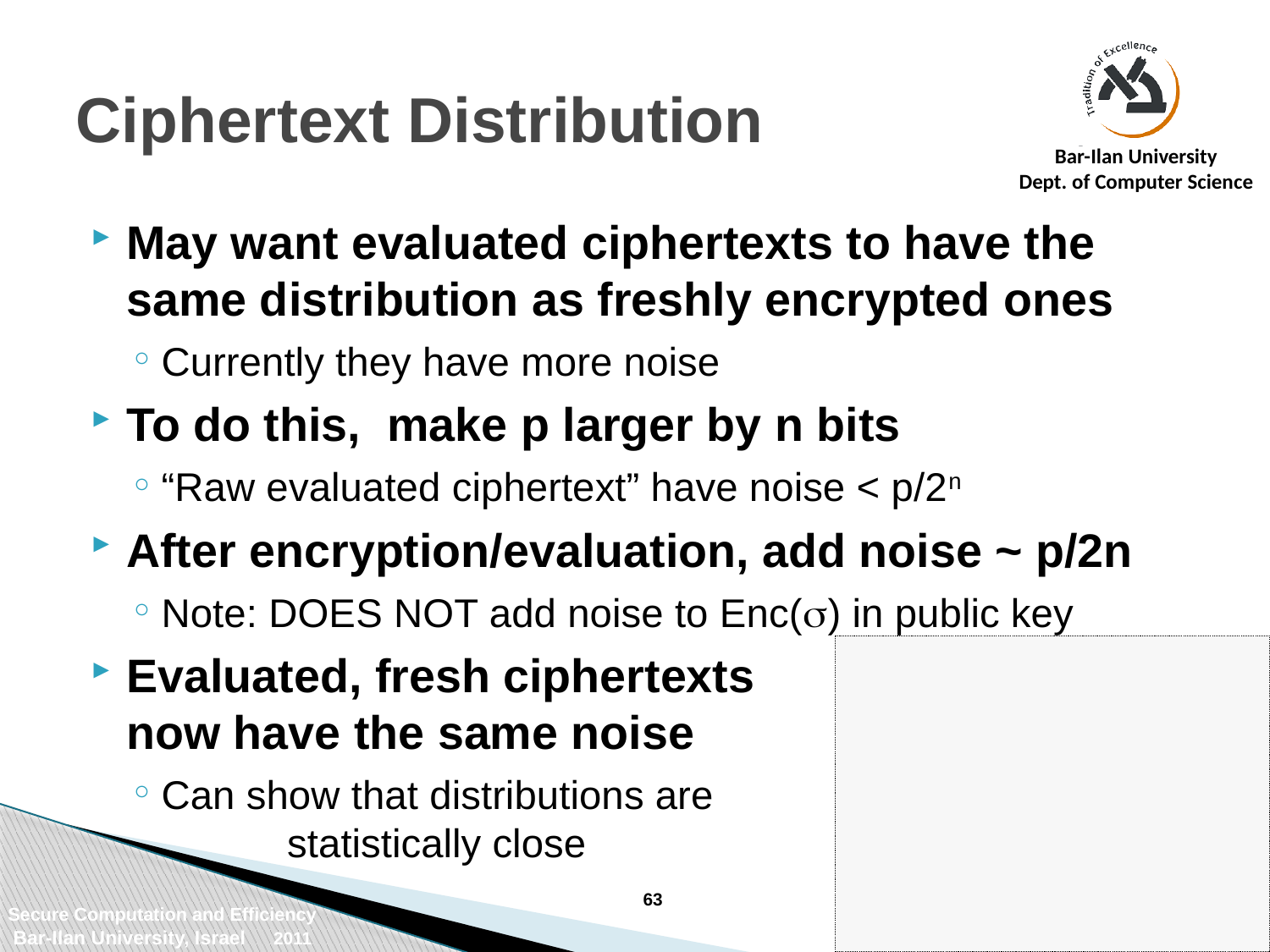

# Ciphertext Distribution
May want evaluated ciphertexts to have the same distribution as freshly encrypted ones
Currently they have more noise
To do this,  make p larger by n bits
“Raw evaluated ciphertext” have noise < p/2n
After encryption/evaluation, add noise ~ p/2n
Note: DOES NOT add noise to Enc(σ) in public key
Evaluated, fresh ciphertexts
now have the same noise
Can show that distributions are
			statistically close
63
Secure Computation and Efficiency
Bar-Ilan University, Israel     2011